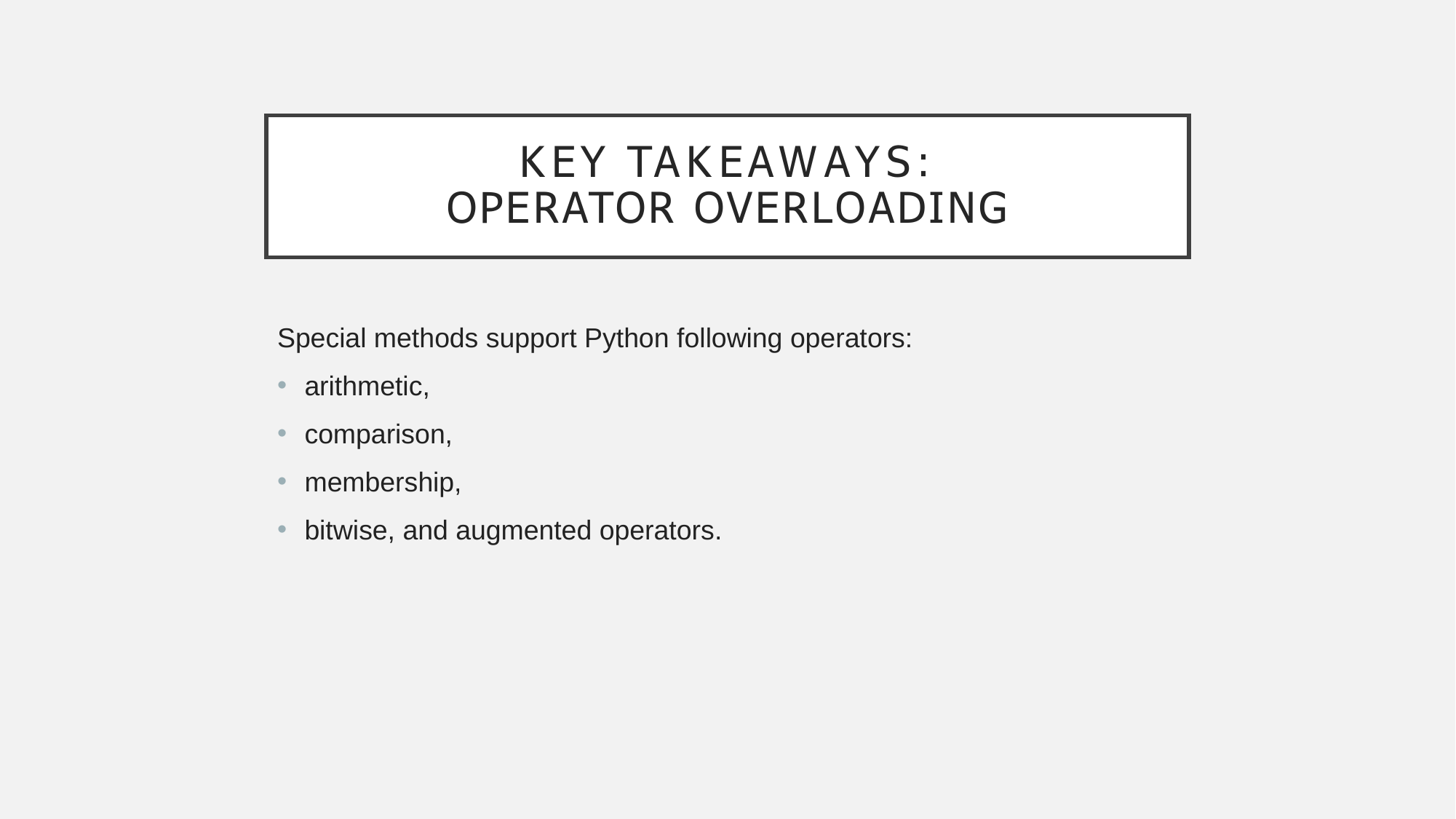

# Key takeaways: Operator overloading
Special methods support Python following operators:
arithmetic,
comparison,
membership,
bitwise, and augmented operators.